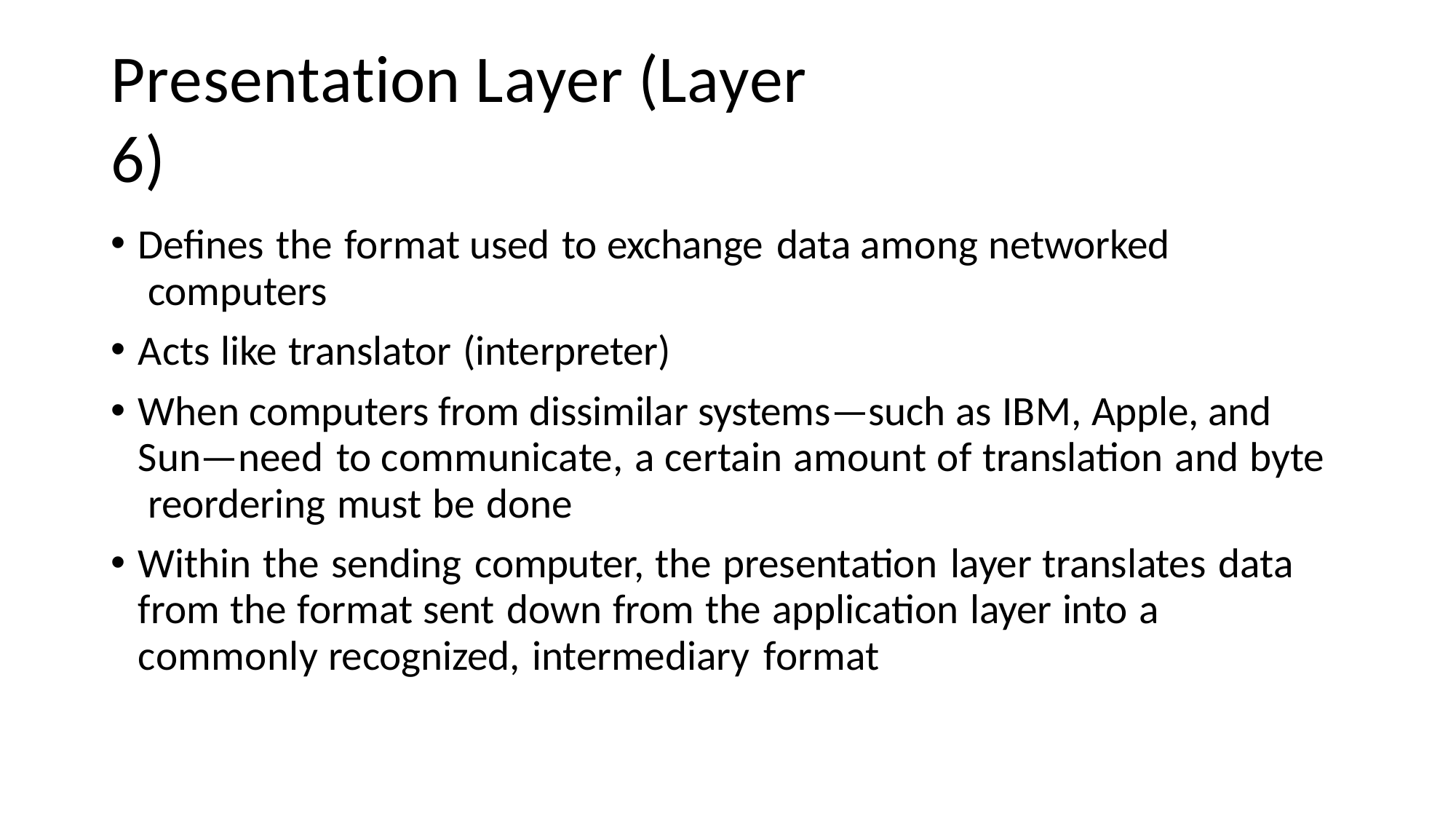

# Presentation Layer (Layer 6)
Defines the format used to exchange data among networked  computers
Acts like translator (interpreter)
When computers from dissimilar systems—such as IBM, Apple, and  Sun—need to communicate, a certain amount of translation and byte  reordering must be done
Within the sending computer, the presentation layer translates data  from the format sent down from the application layer into a  commonly recognized, intermediary format